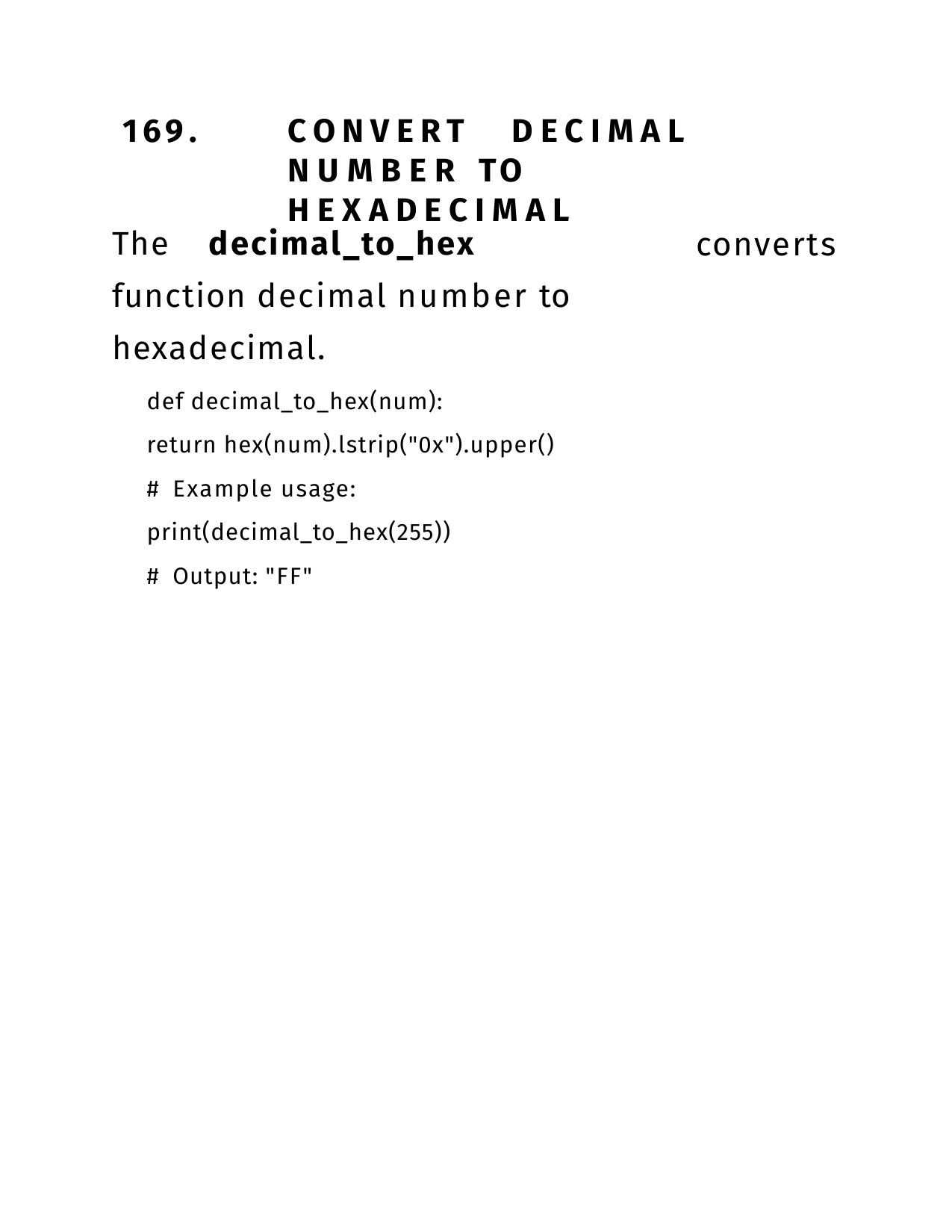

169.	CONVERT	DECIMAL	NUMBER TO	HEXADECIMAL
The	decimal_to_hex	function decimal number to hexadecimal.
def decimal_to_hex(num):
return hex(num).lstrip("0x").upper()
# Example usage: print(decimal_to_hex(255)) # Output: "FF"
converts